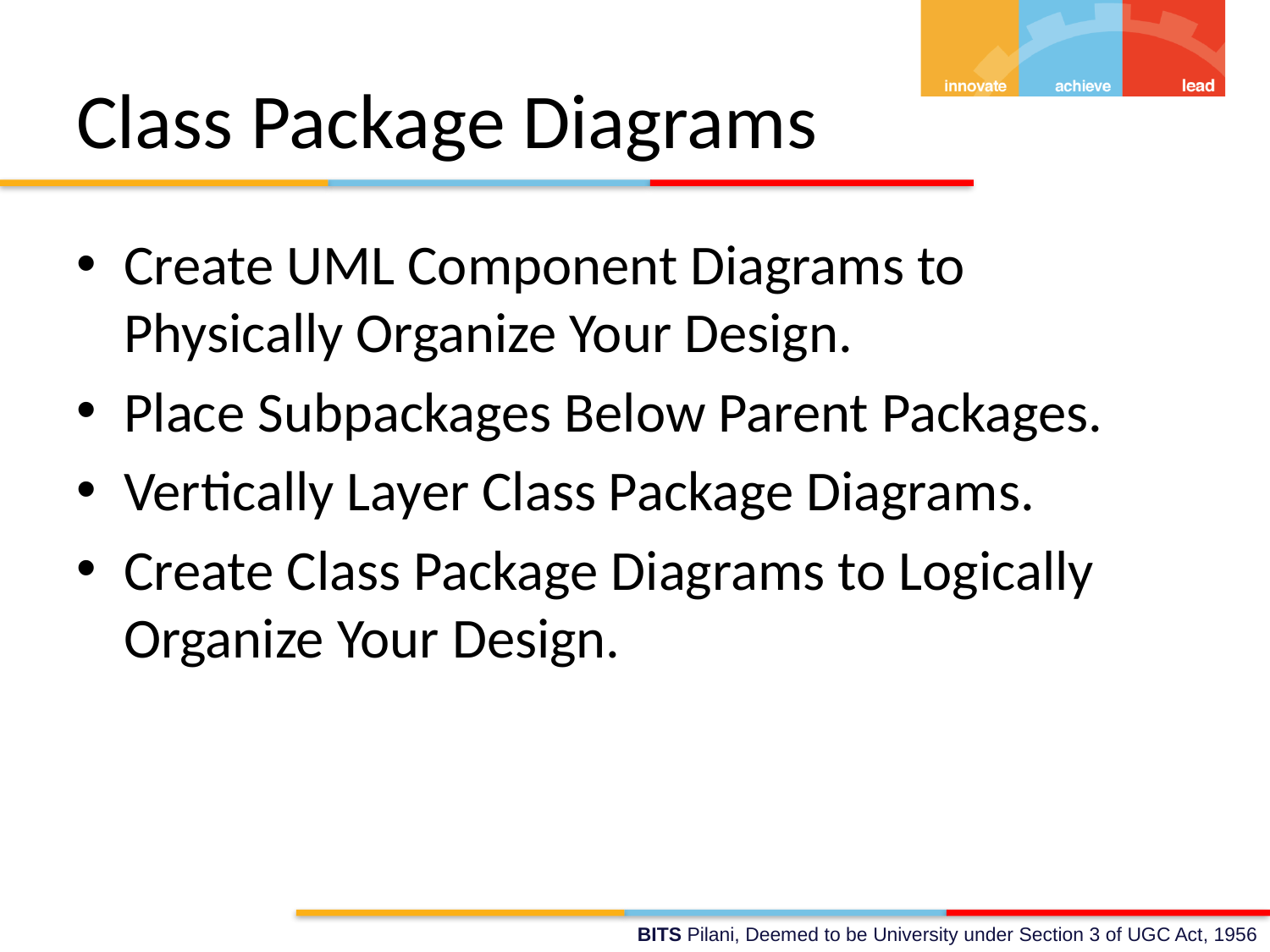

# Class Package Diagrams
Create UML Component Diagrams to Physically Organize Your Design.
Place Subpackages Below Parent Packages.
Vertically Layer Class Package Diagrams.
Create Class Package Diagrams to Logically Organize Your Design.